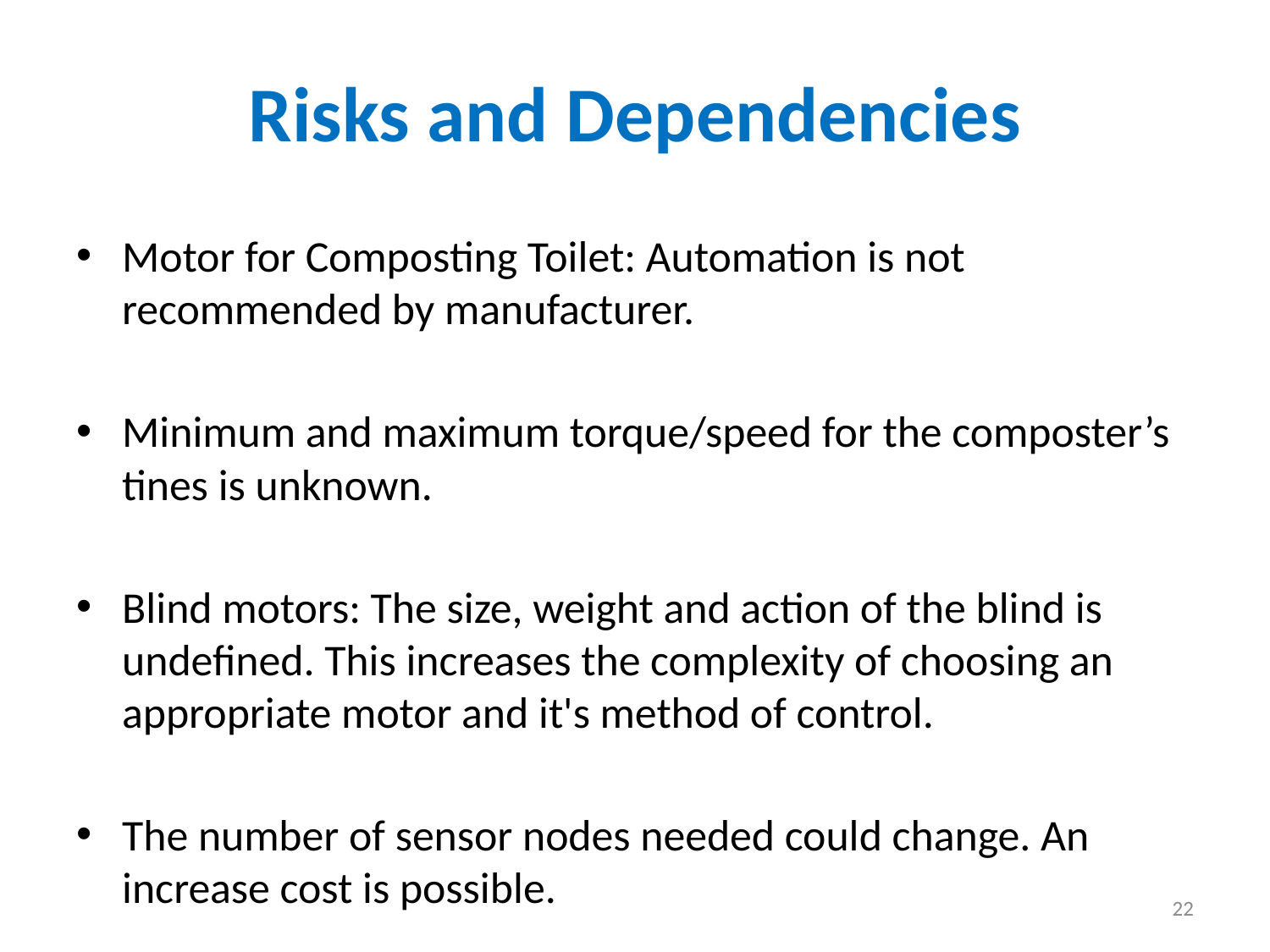

# Risks and Dependencies
Motor for Composting Toilet: Automation is not recommended by manufacturer.

Minimum and maximum torque/speed for the composter’s tines is unknown.

Blind motors: The size, weight and action of the blind is undefined. This increases the complexity of choosing an appropriate motor and it's method of control.

The number of sensor nodes needed could change. An increase cost is possible.
22